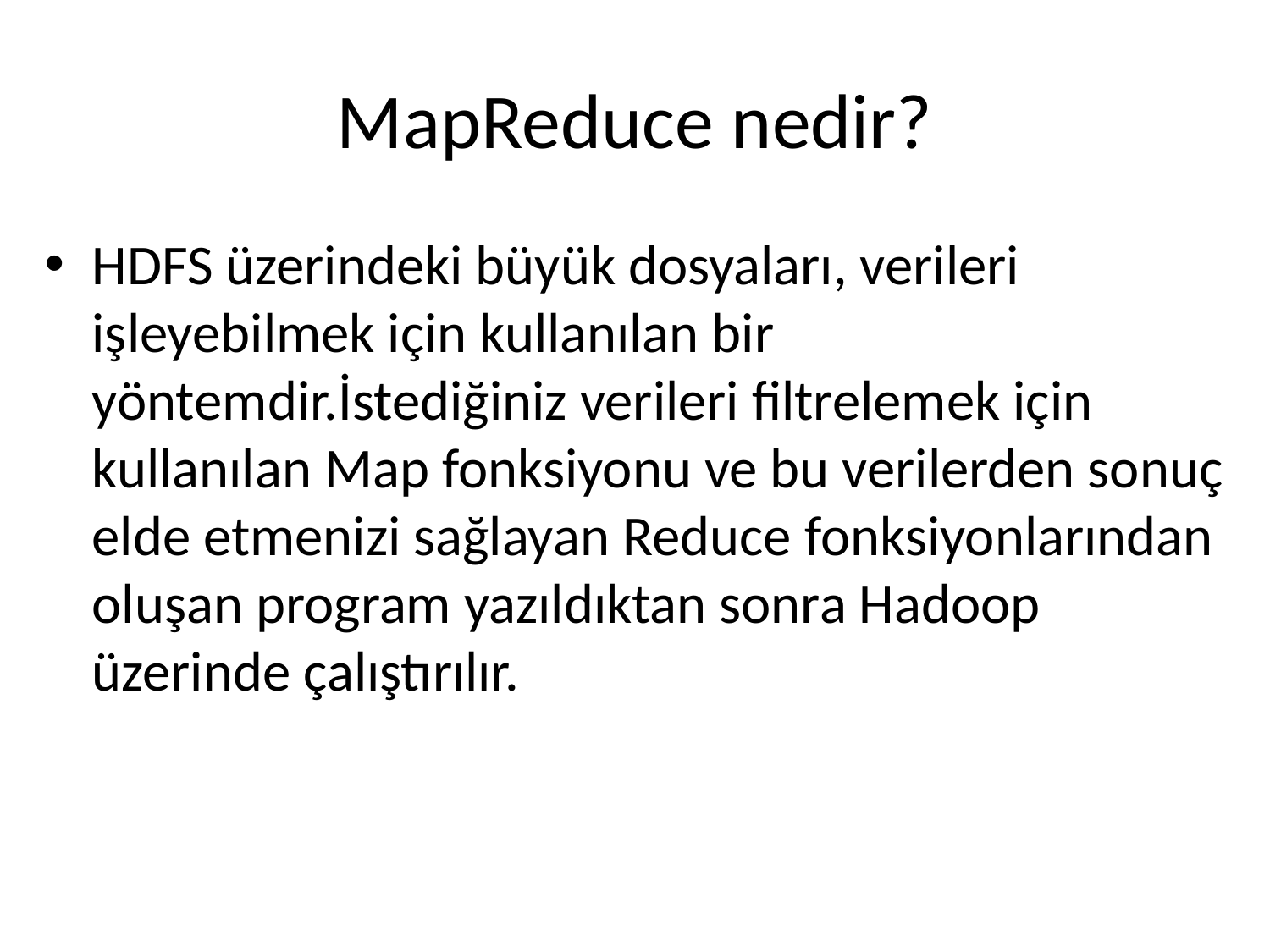

# MapReduce nedir?
HDFS üzerindeki büyük dosyaları, verileri işleyebilmek için kullanılan bir yöntemdir.İstediğiniz verileri filtrelemek için kullanılan Map fonksiyonu ve bu verilerden sonuç elde etmenizi sağlayan Reduce fonksiyonlarından oluşan program yazıldıktan sonra Hadoop üzerinde çalıştırılır.